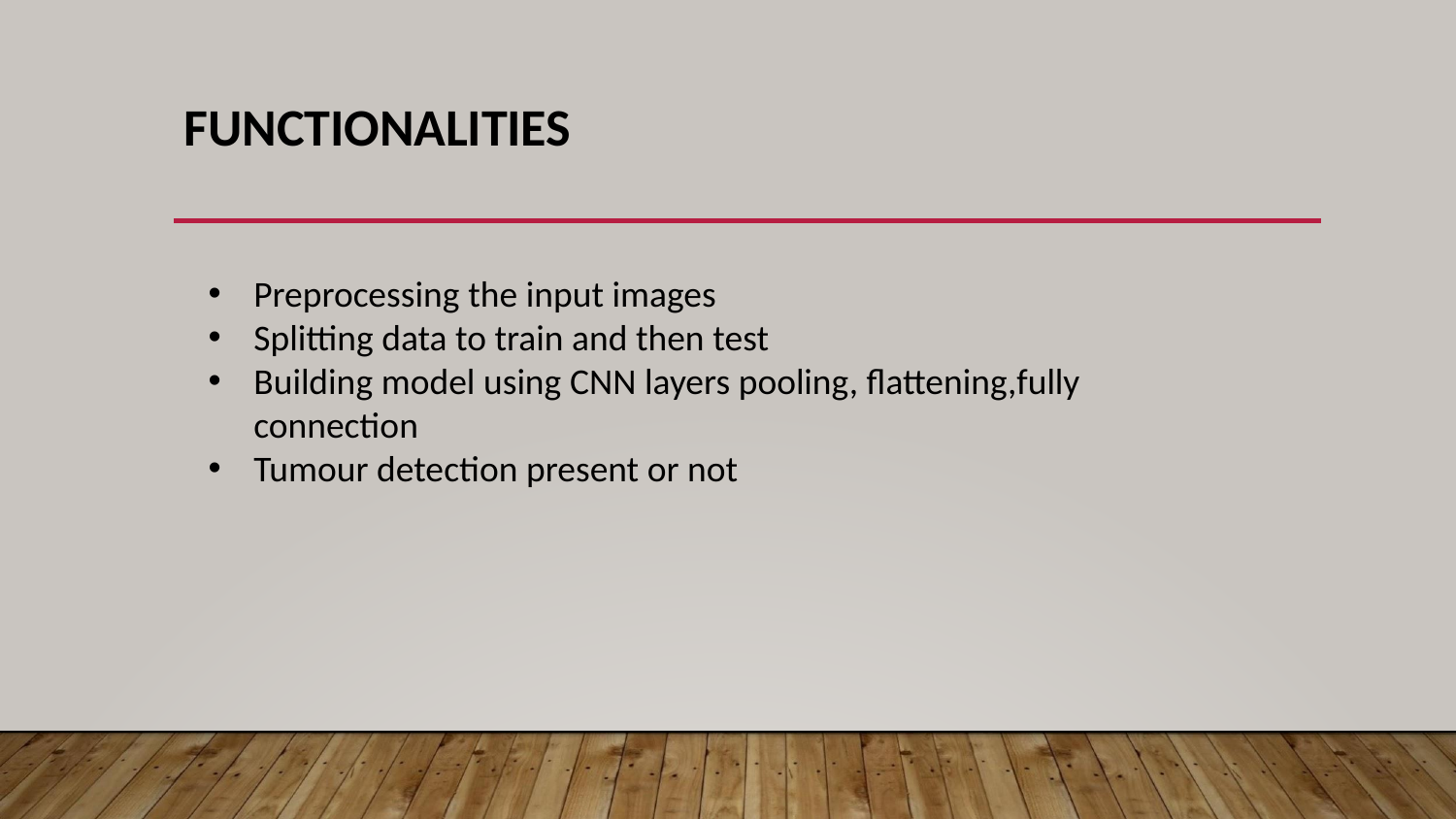

# FUNCTIONALITIES
Preprocessing the input images
Splitting data to train and then test
Building model using CNN layers pooling, flattening,fully connection
Tumour detection present or not